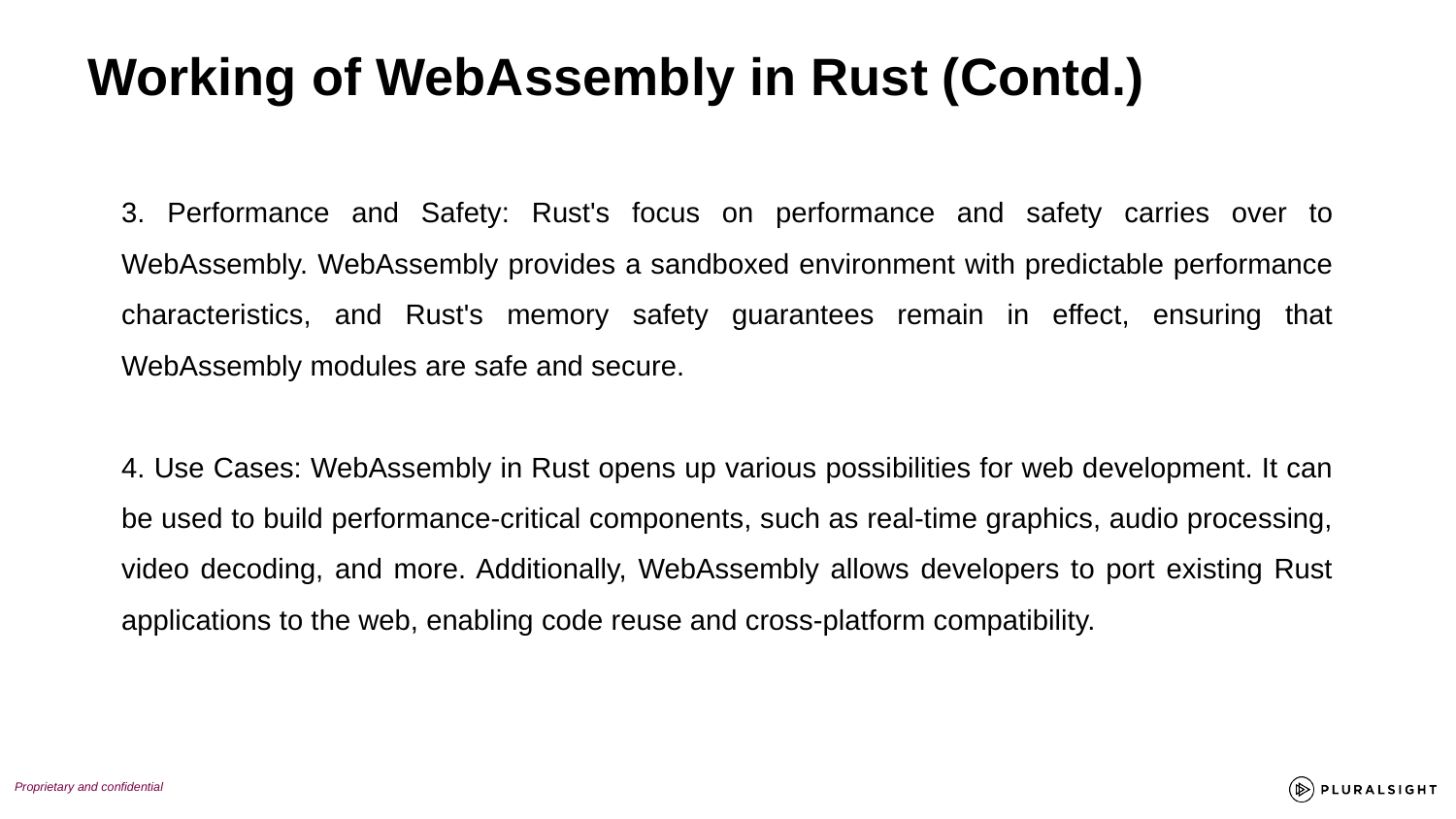

Working of WebAssembly in Rust (Contd.)
3. Performance and Safety: Rust's focus on performance and safety carries over to WebAssembly. WebAssembly provides a sandboxed environment with predictable performance characteristics, and Rust's memory safety guarantees remain in effect, ensuring that WebAssembly modules are safe and secure.

4. Use Cases: WebAssembly in Rust opens up various possibilities for web development. It can be used to build performance-critical components, such as real-time graphics, audio processing, video decoding, and more. Additionally, WebAssembly allows developers to port existing Rust applications to the web, enabling code reuse and cross-platform compatibility.